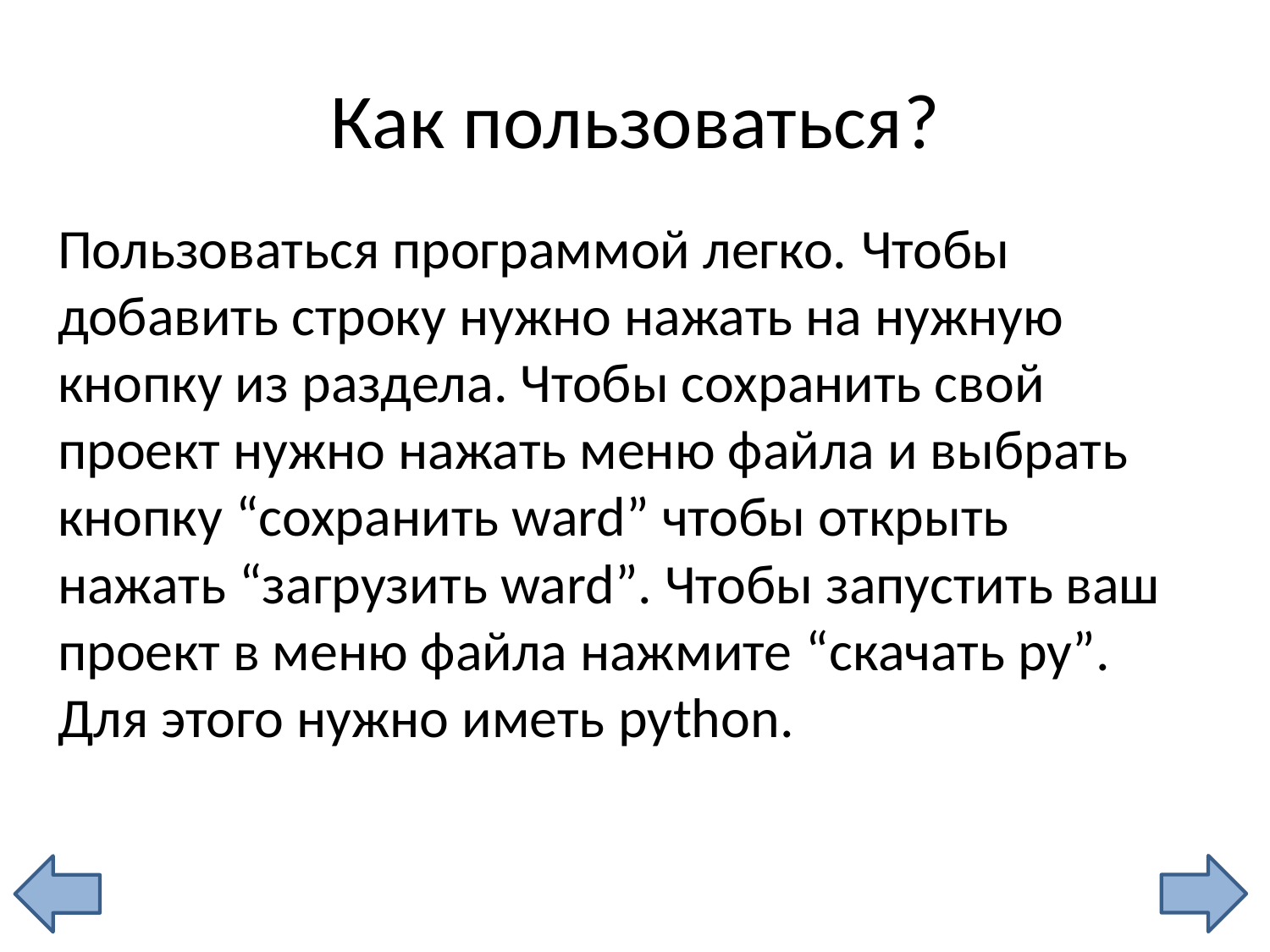

# Как пользоваться?
Пользоваться программой легко. Чтобы добавить строку нужно нажать на нужную кнопку из раздела. Чтобы сохранить свой проект нужно нажать меню файла и выбрать кнопку “сохранить ward” чтобы открыть  нажать “загрузить ward”. Чтобы запустить ваш проект в меню файла нажмите “скачать py”. Для этого нужно иметь python.